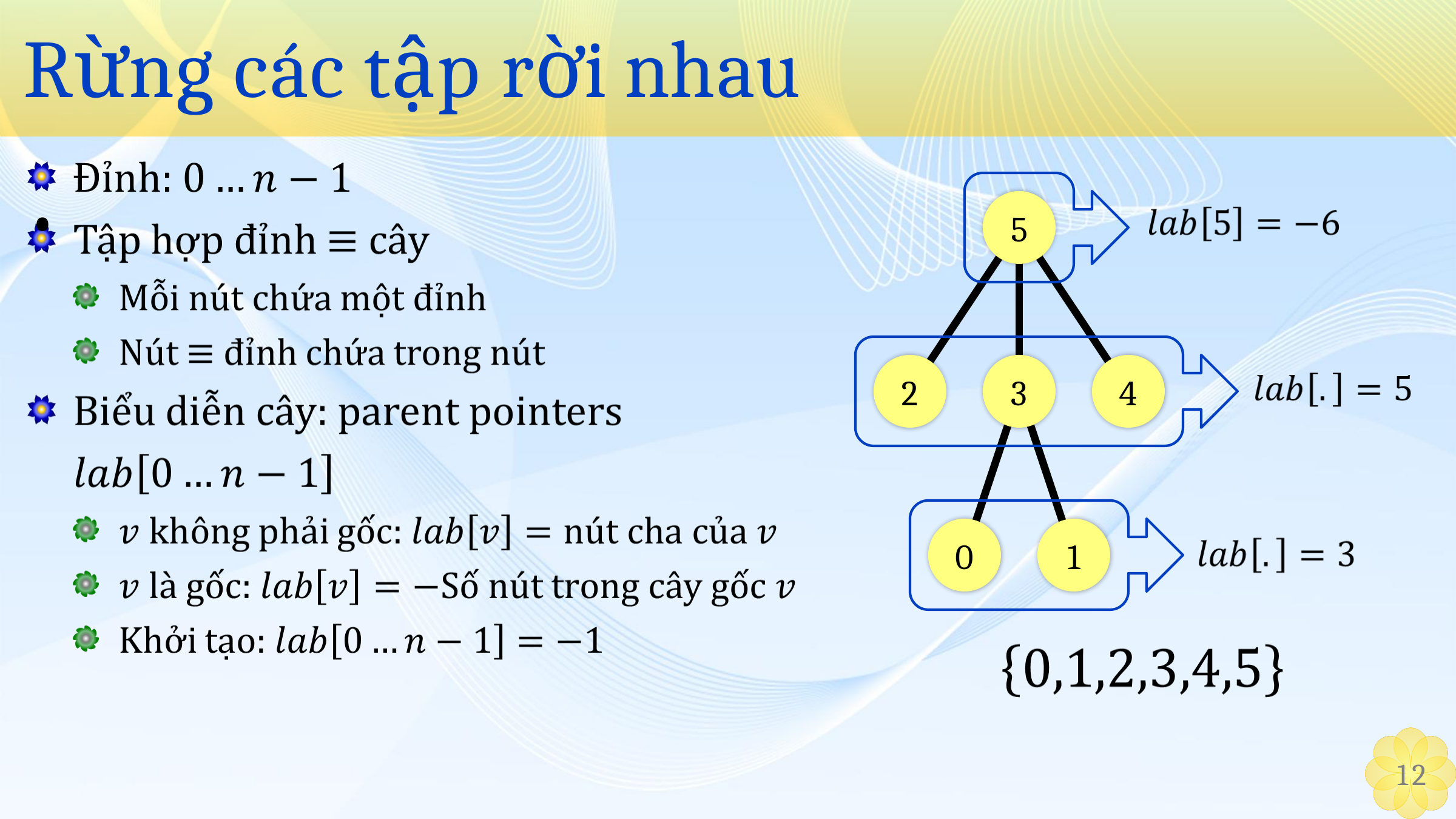

# Rừng các tập rời nhau

5
2
3
4
0
1

12